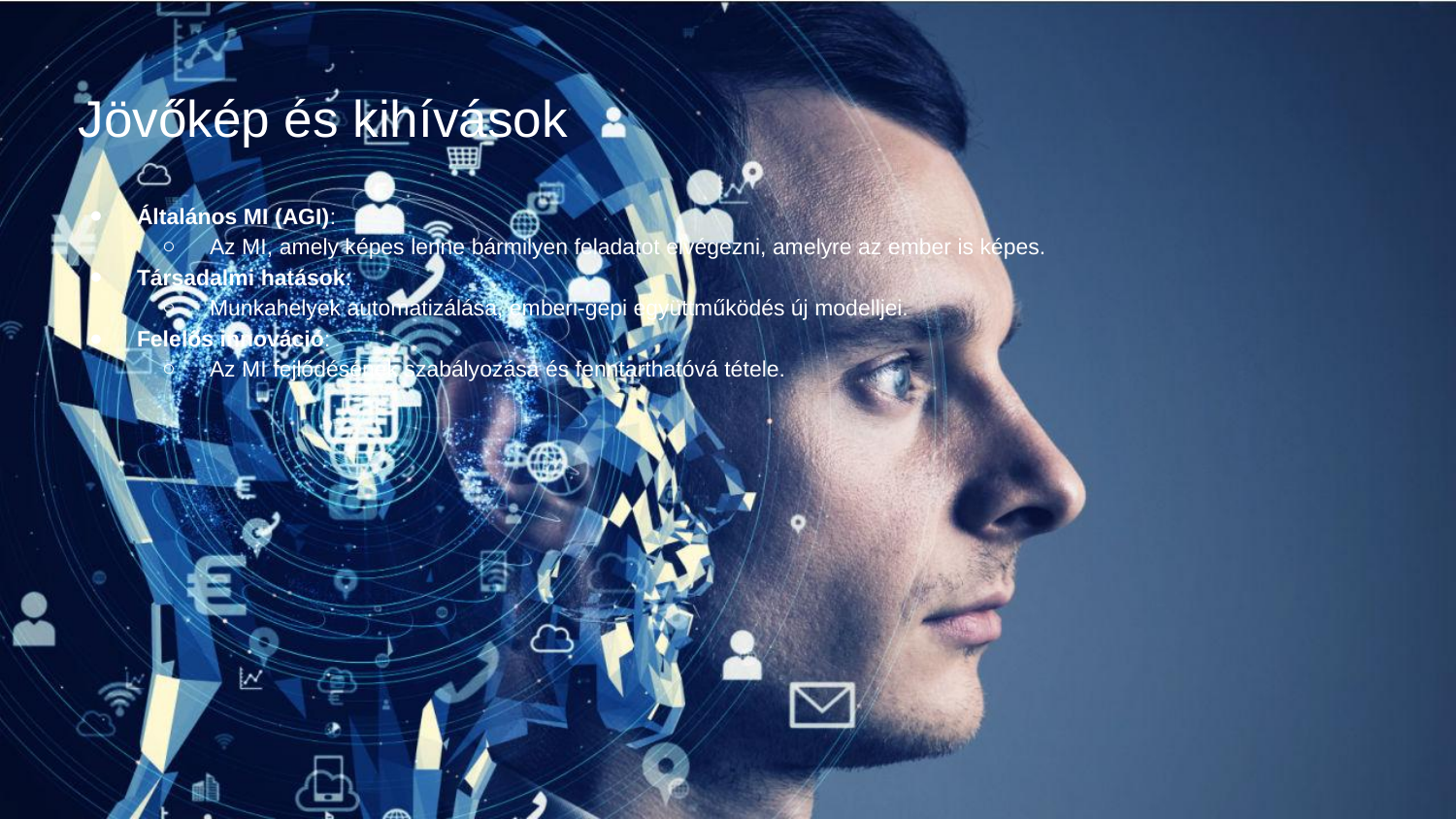

# Jövőkép és kihívások
Általános MI (AGI):
Az MI, amely képes lenne bármilyen feladatot elvégezni, amelyre az ember is képes.
Társadalmi hatások:
Munkahelyek automatizálása, emberi-gépi együttműködés új modelljei.
Felelős innováció:
Az MI fejlődésének szabályozása és fenntarthatóvá tétele.